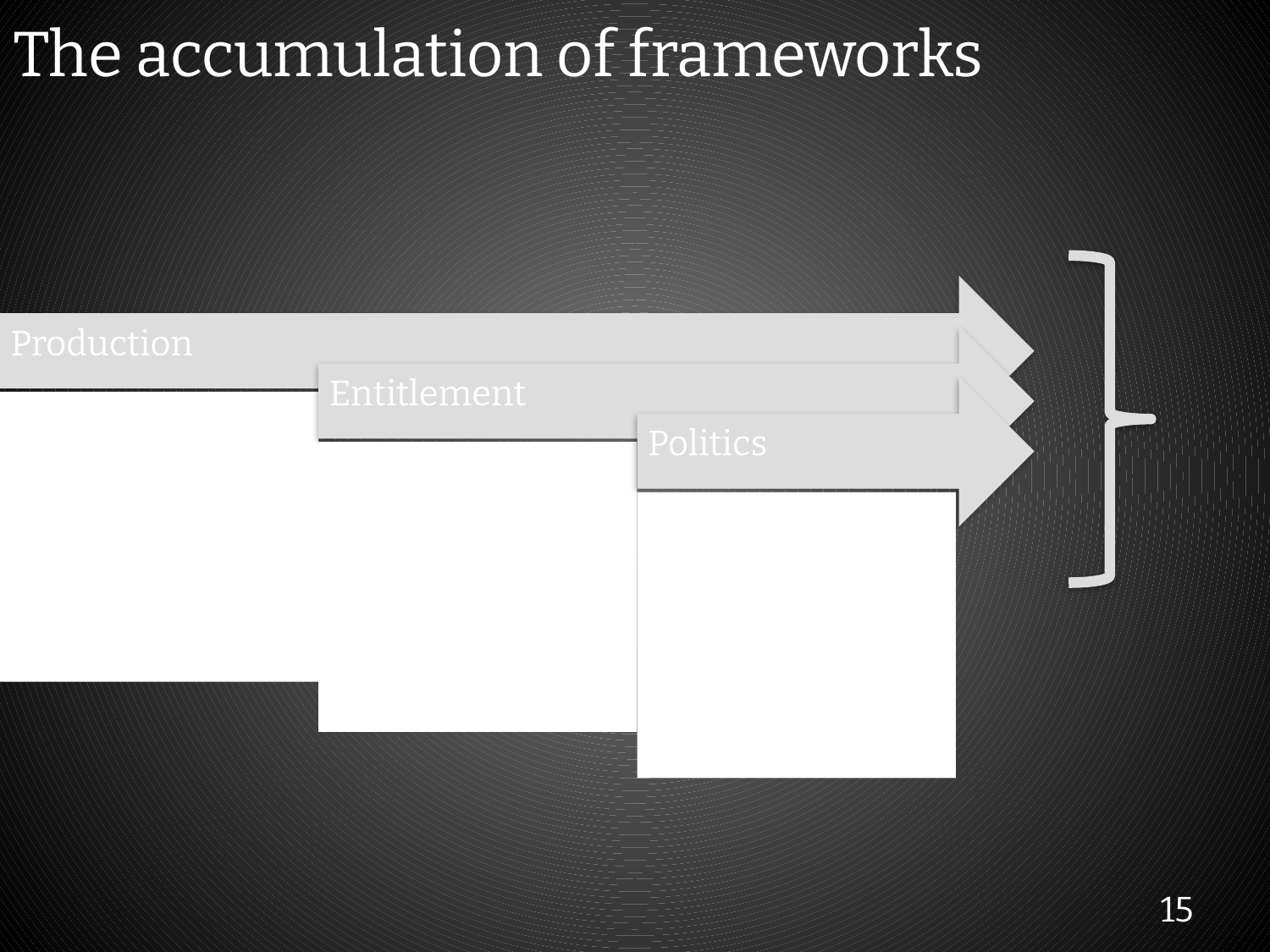

# The accumulation of frameworks
Production
‘We need to produce more potable water’
Entitlement
‘ We need to make sure people have access to potable water’
Politics
‘We need to appreciate who profits off the allocation of potable water… to make sure we produce enough and allocated it fairly’

15